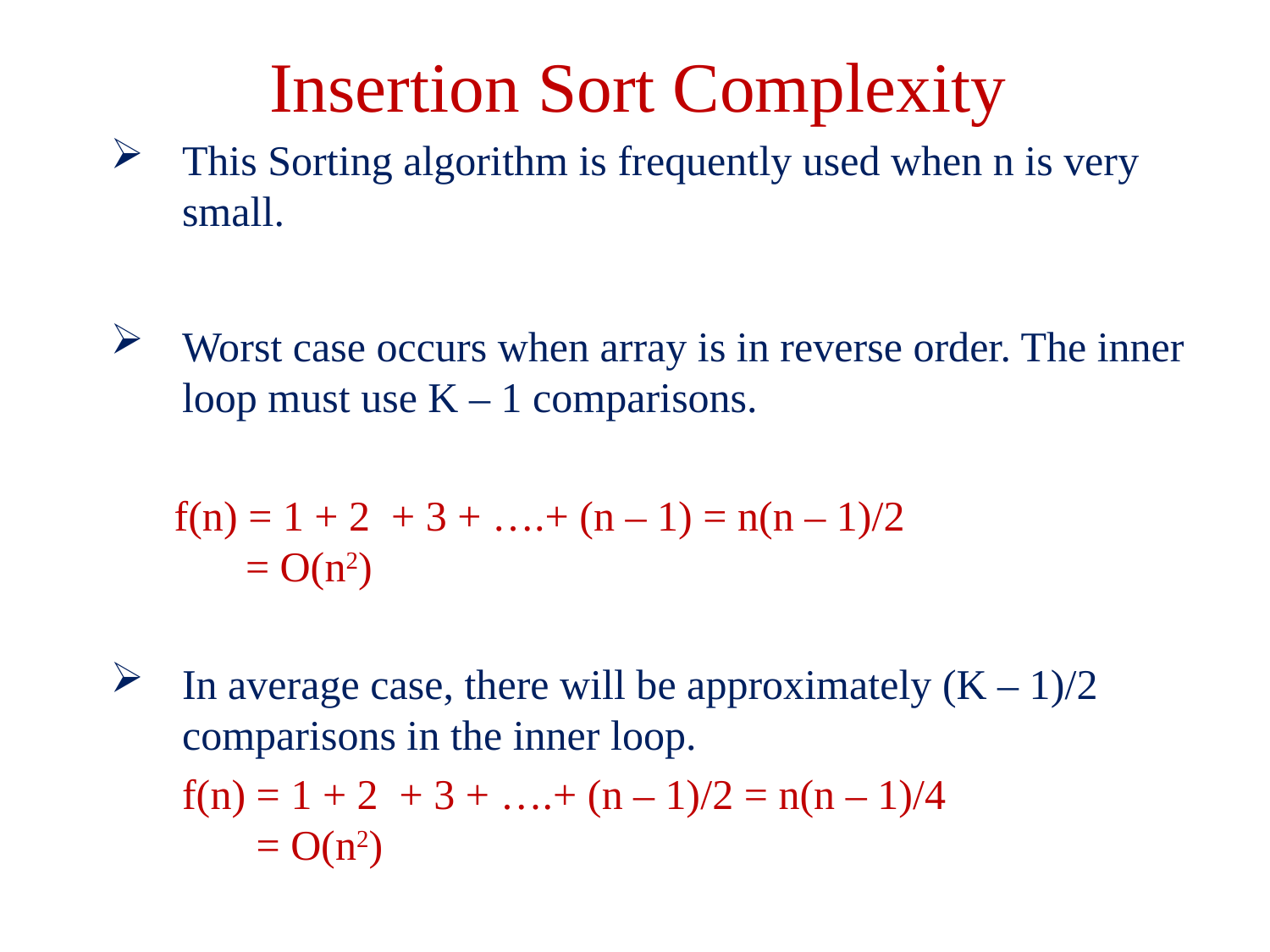

# Insertion Sort Complexity
This Sorting algorithm is frequently used when n is very small.

Worst case occurs when array is in reverse order. The inner loop must use K – 1 comparisons.

      f(n) = 1 + 2  + 3 + ….+ (n – 1) = n(n – 1)/2
      = O(n2)

In average case, there will be approximately (K – 1)/2 comparisons in the inner loop.
	f(n) = 1 + 2  + 3 + ….+ (n – 1)/2 = n(n – 1)/4
       = O(n2)